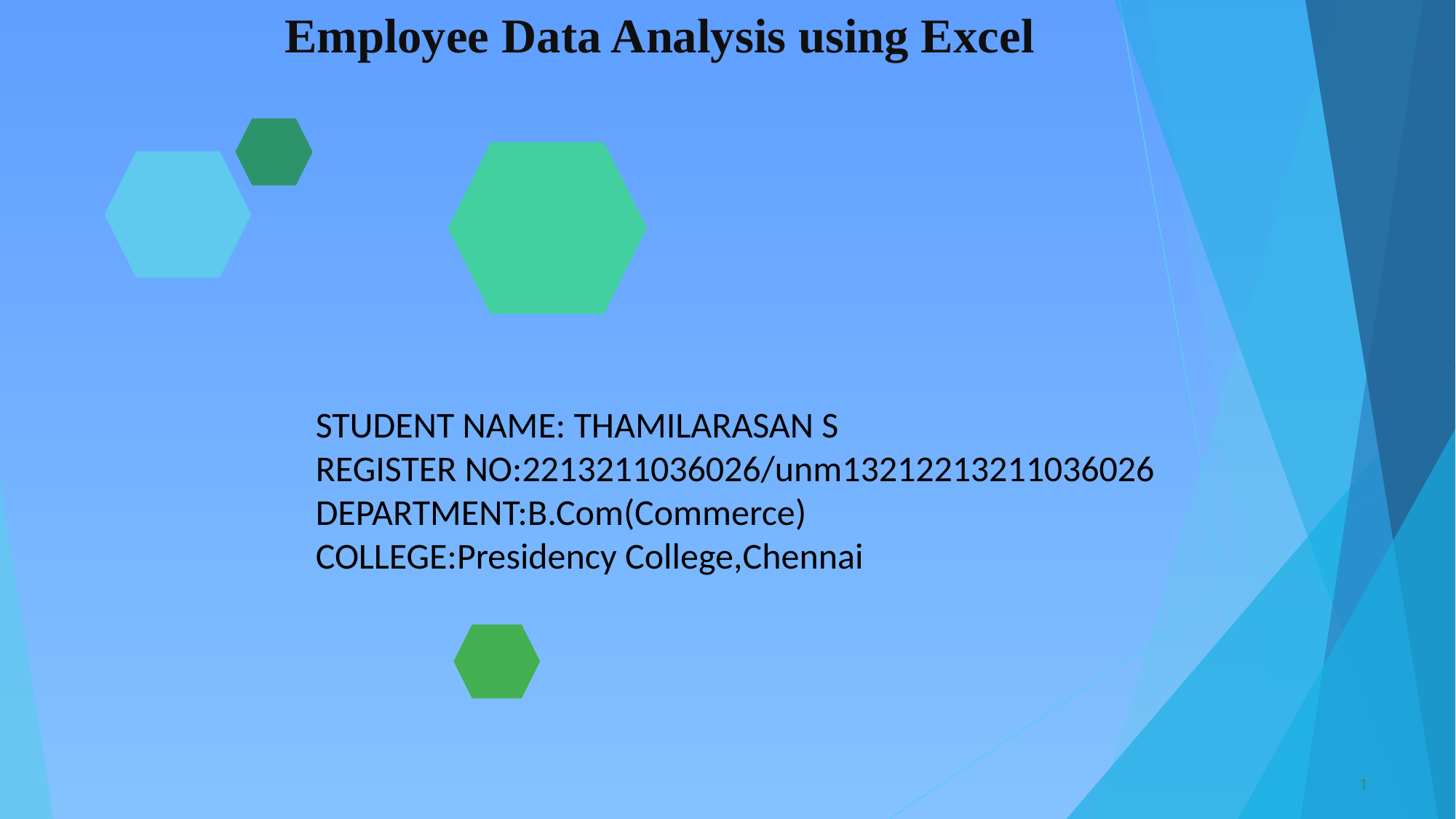

# Employee Data Analysis using Excel

STUDENT NAME: THAMILARASAN S
REGISTER NO:2213211036026/unm13212213211036026
DEPARTMENT:B.Com(Commerce)
COLLEGE:Presidency College,Chennai

1